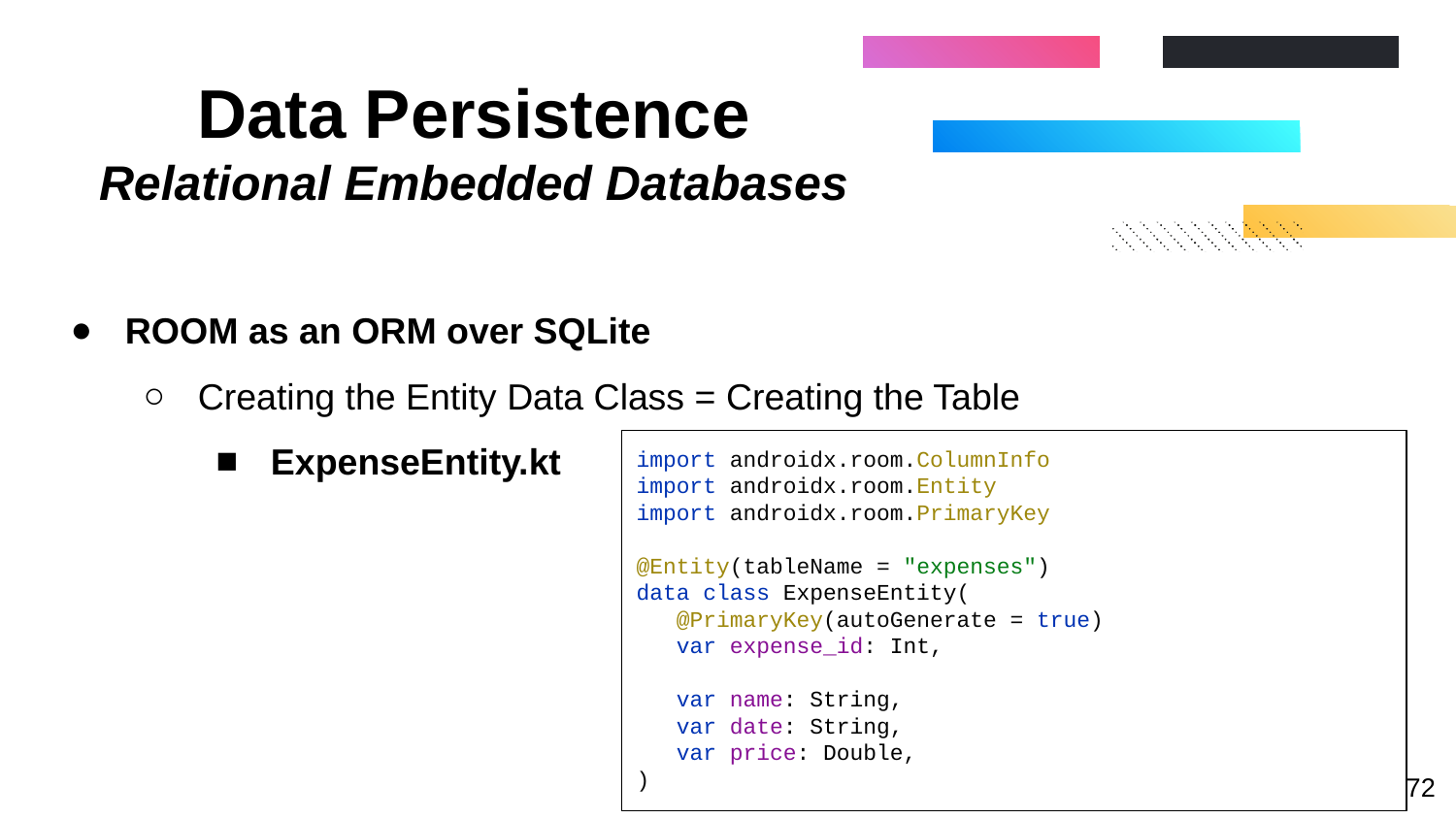

# Data Persistence Relational Embedded Databases
ROOM as an ORM over SQLite
Creating the Entity Data Class = Creating the Table
ExpenseEntity.kt
import androidx.room.ColumnInfo
import androidx.room.Entity
import androidx.room.PrimaryKey

@Entity(tableName = "expenses")
data class ExpenseEntity(
   @PrimaryKey(autoGenerate = true)
   var expense_id: Int,

   var name: String,
   var date: String,
   var price: Double,
)

72